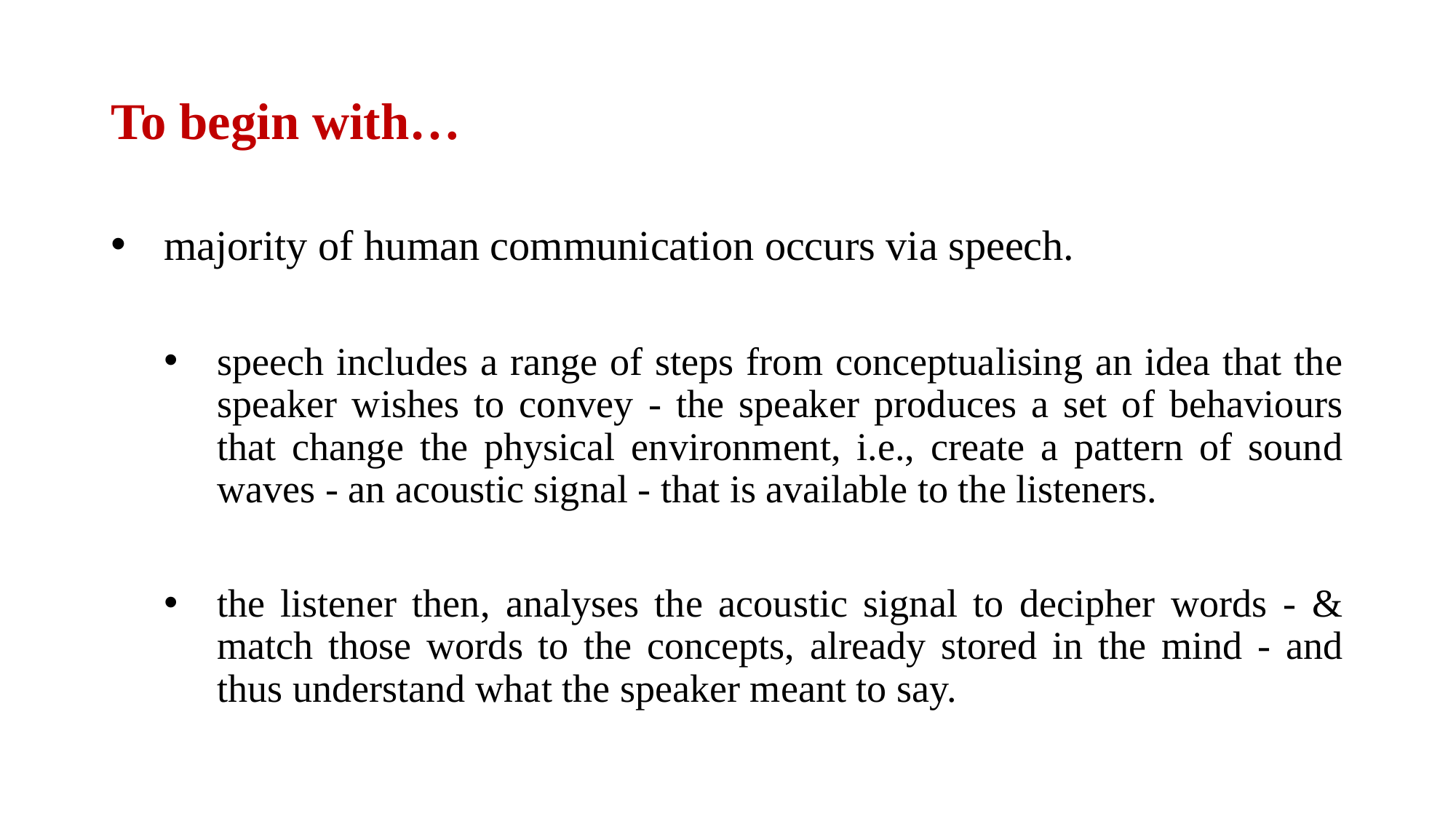

# To begin with…
majority of human communication occurs via speech.

speech includes a range of steps from conceptualising an idea that the speaker wishes to convey - the speaker produces a set of behaviours that change the physical environment, i.e., create a pattern of sound waves - an acoustic signal - that is available to the listeners.

the listener then, analyses the acoustic signal to decipher words - & match those words to the concepts, already stored in the mind - and thus understand what the speaker meant to say.